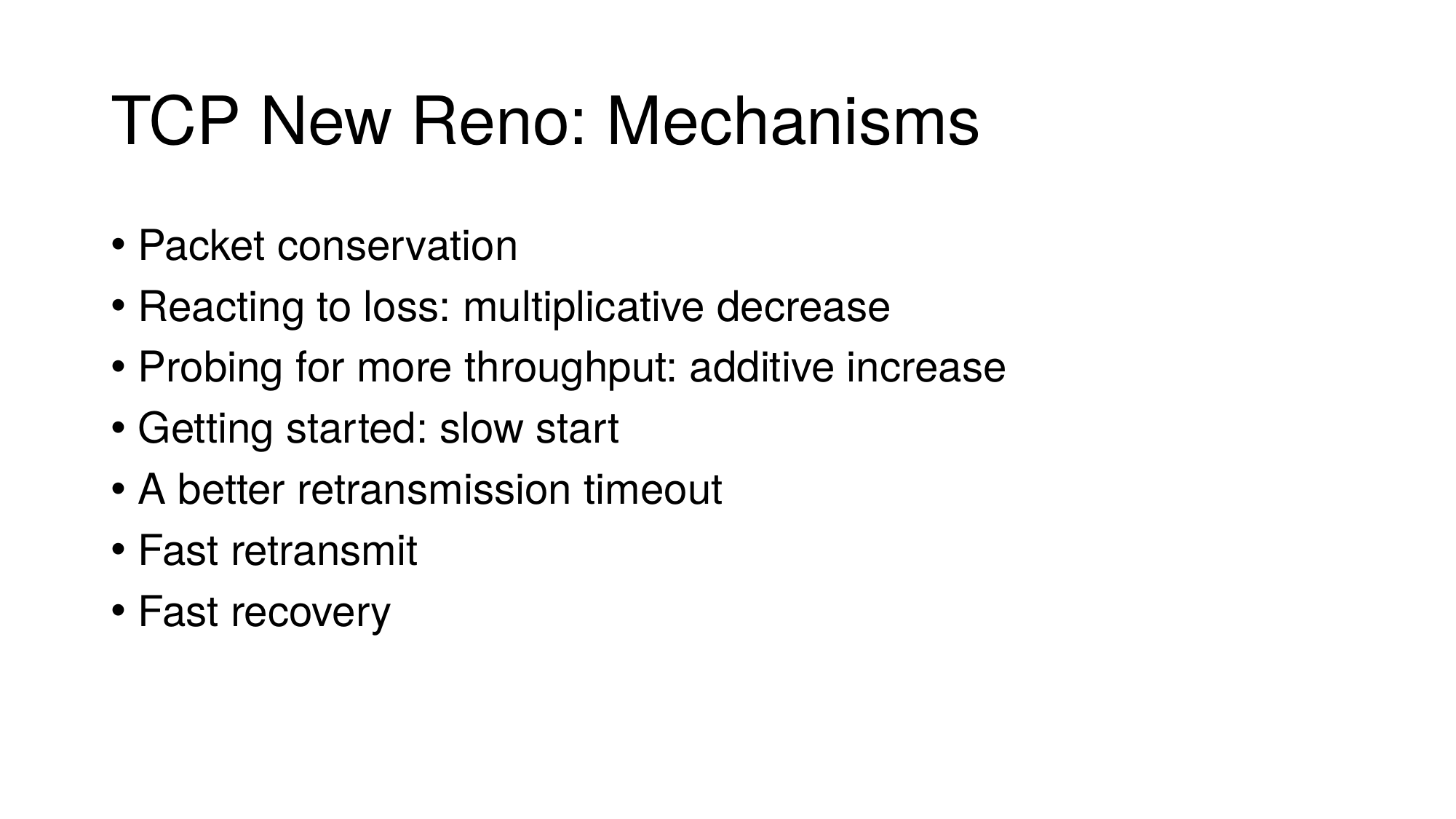

# TCP New Reno: Mechanisms
Packet conservation
Reacting to loss: multiplicative decrease
Probing for more throughput: additive increase
Getting started: slow start
A better retransmission timeout
Fast retransmit
Fast recovery